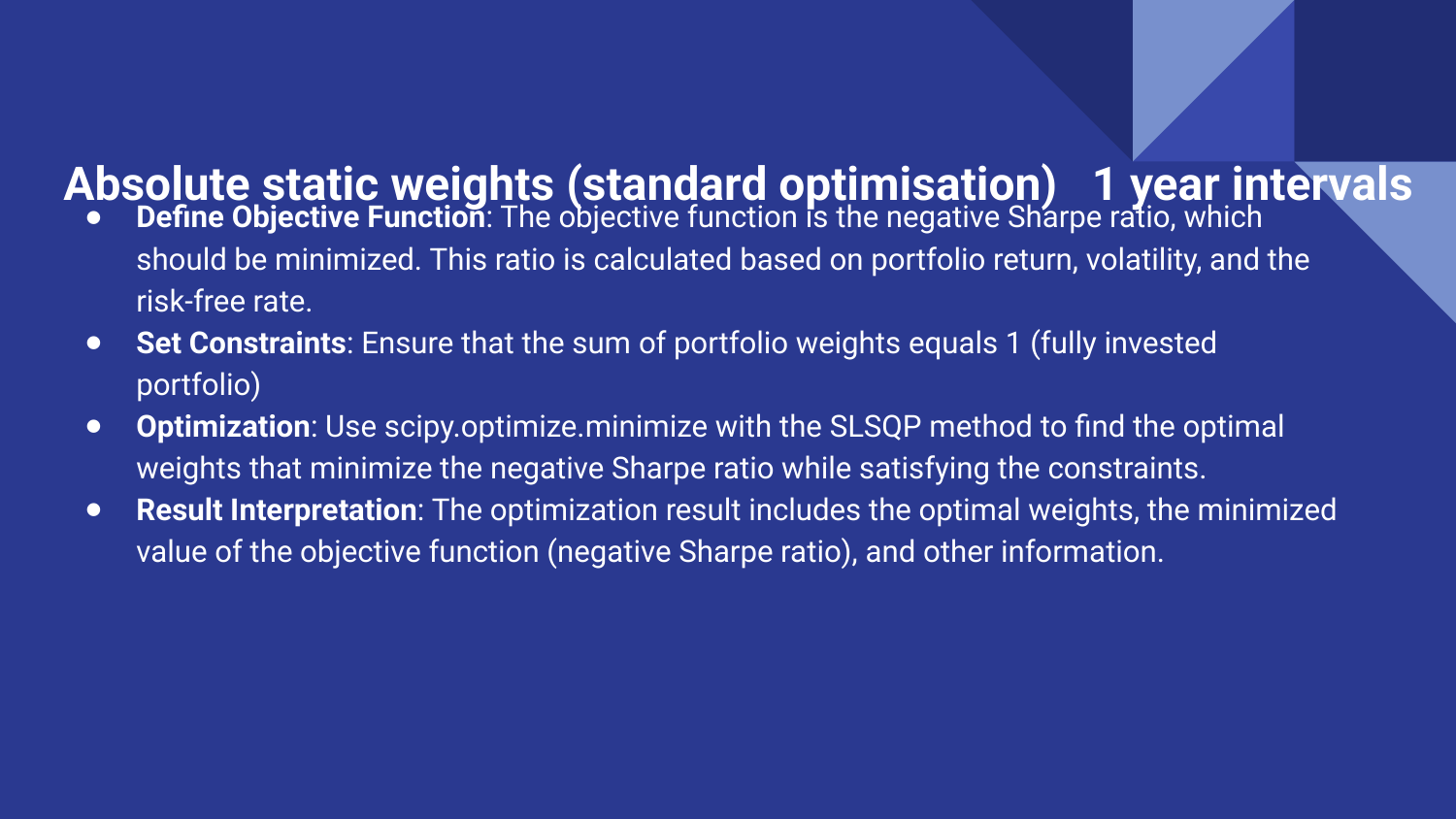

# Absolute static weights (standard optimisation)  1 year intervals
Define Objective Function: The objective function is the negative Sharpe ratio, which should be minimized. This ratio is calculated based on portfolio return, volatility, and the risk-free rate.
Set Constraints: Ensure that the sum of portfolio weights equals 1 (fully invested portfolio)
Optimization: Use scipy.optimize.minimize with the SLSQP method to find the optimal weights that minimize the negative Sharpe ratio while satisfying the constraints.
Result Interpretation: The optimization result includes the optimal weights, the minimized value of the objective function (negative Sharpe ratio), and other information.